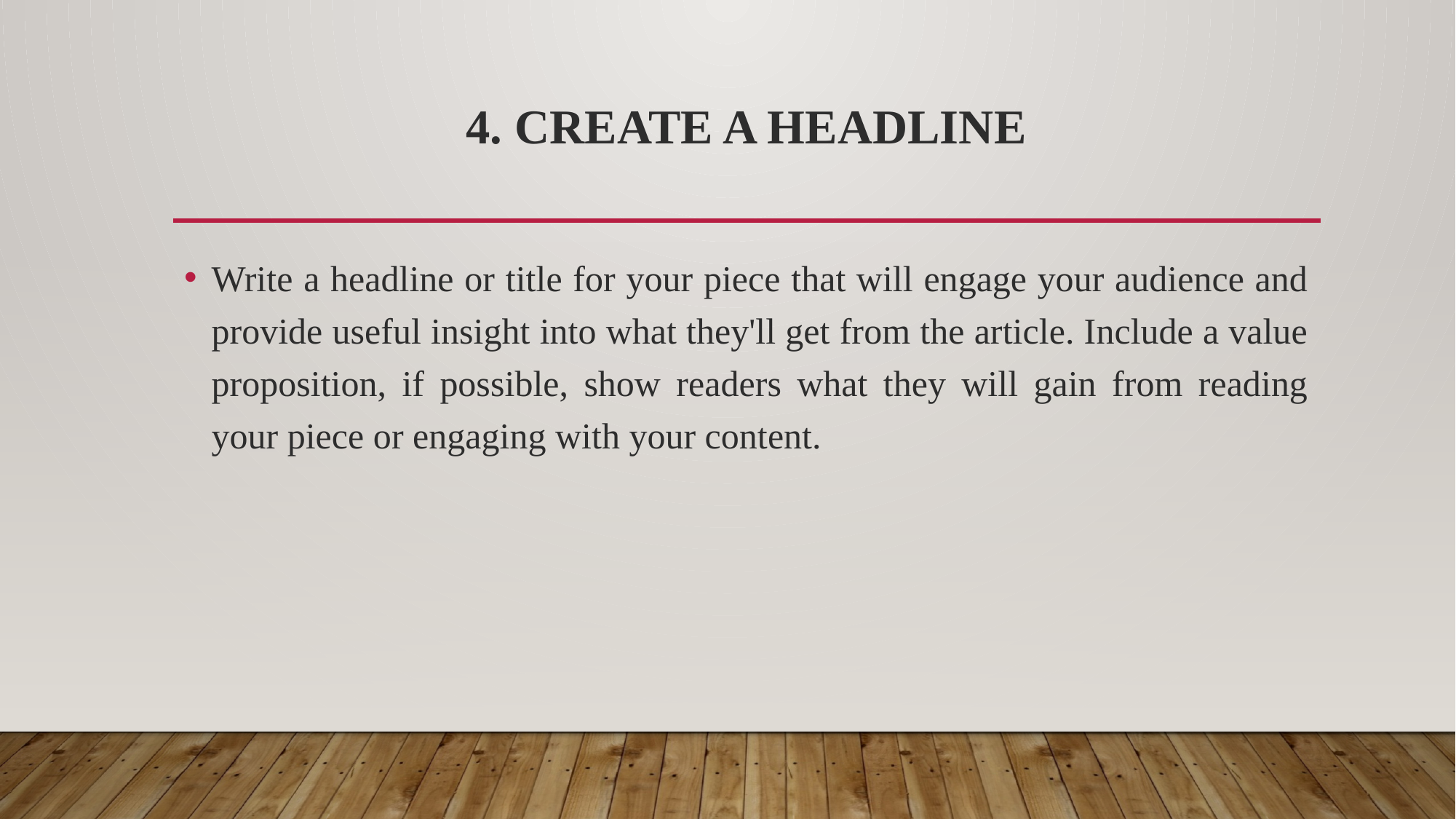

# 4. Create a headline
Write a headline or title for your piece that will engage your audience and provide useful insight into what they'll get from the article. Include a value proposition, if possible, show readers what they will gain from reading your piece or engaging with your content.